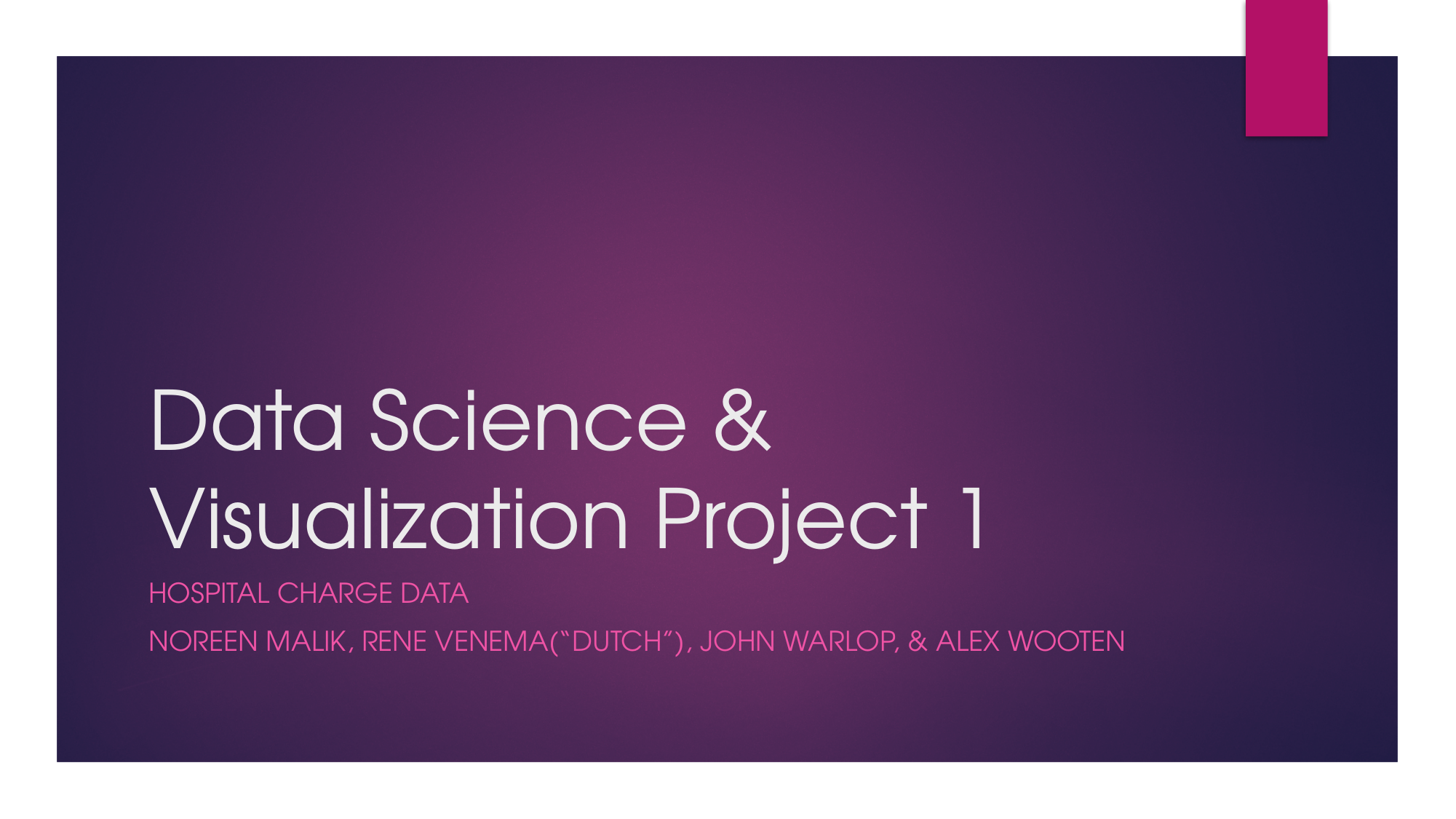

# Data Science & Visualization Project 1
Hospital Charge Data
Noreen Malik, Rene Venema(“Dutch”), John Warlop, & Alex Wooten